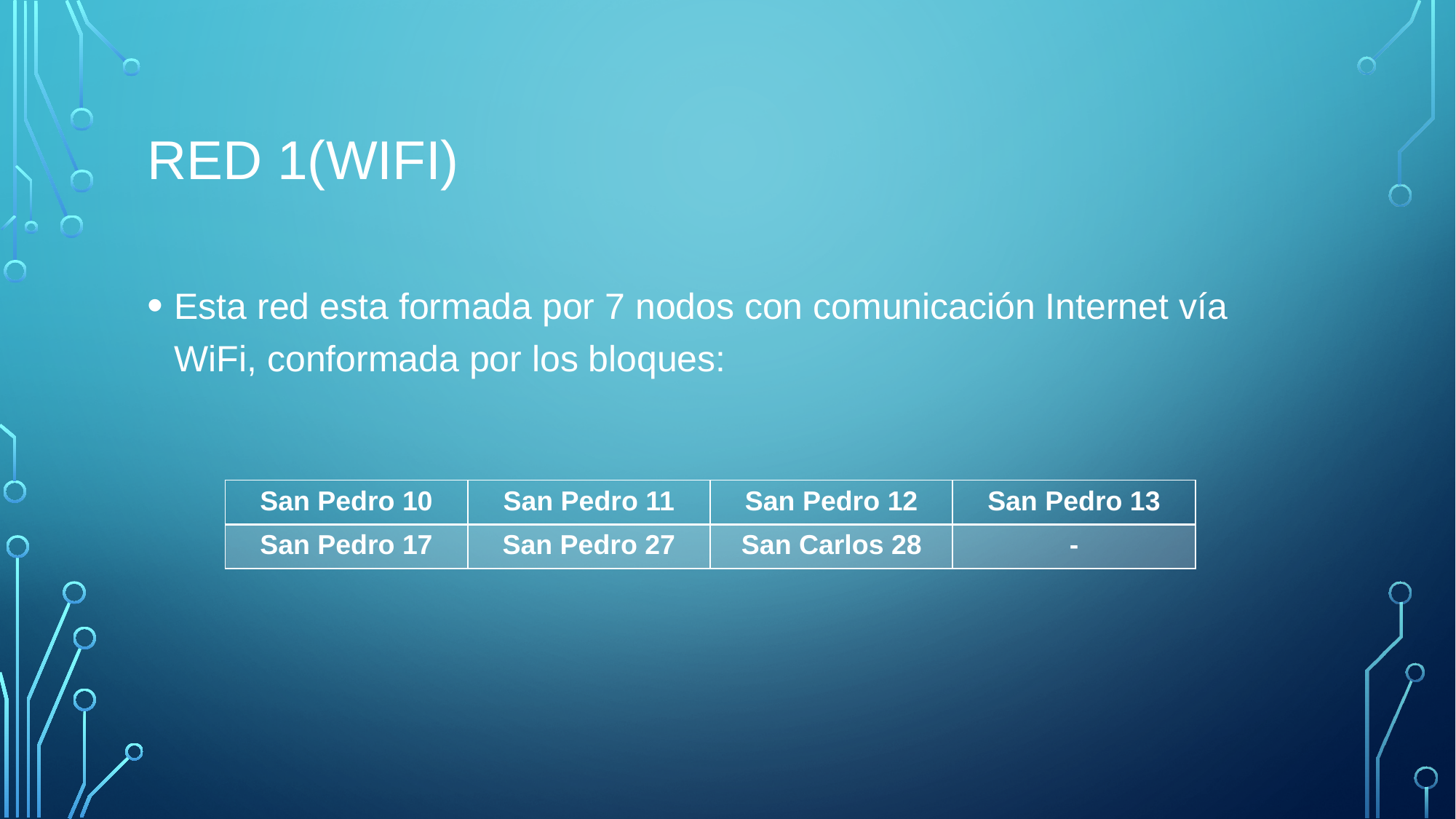

# Red 1(wifi)
Esta red esta formada por 7 nodos con comunicación Internet vía WiFi, conformada por los bloques:

| San Pedro 10 | San Pedro 11 | San Pedro 12 | San Pedro 13 |
| --- | --- | --- | --- |
| San Pedro 17 | San Pedro 27 | San Carlos 28 | - |